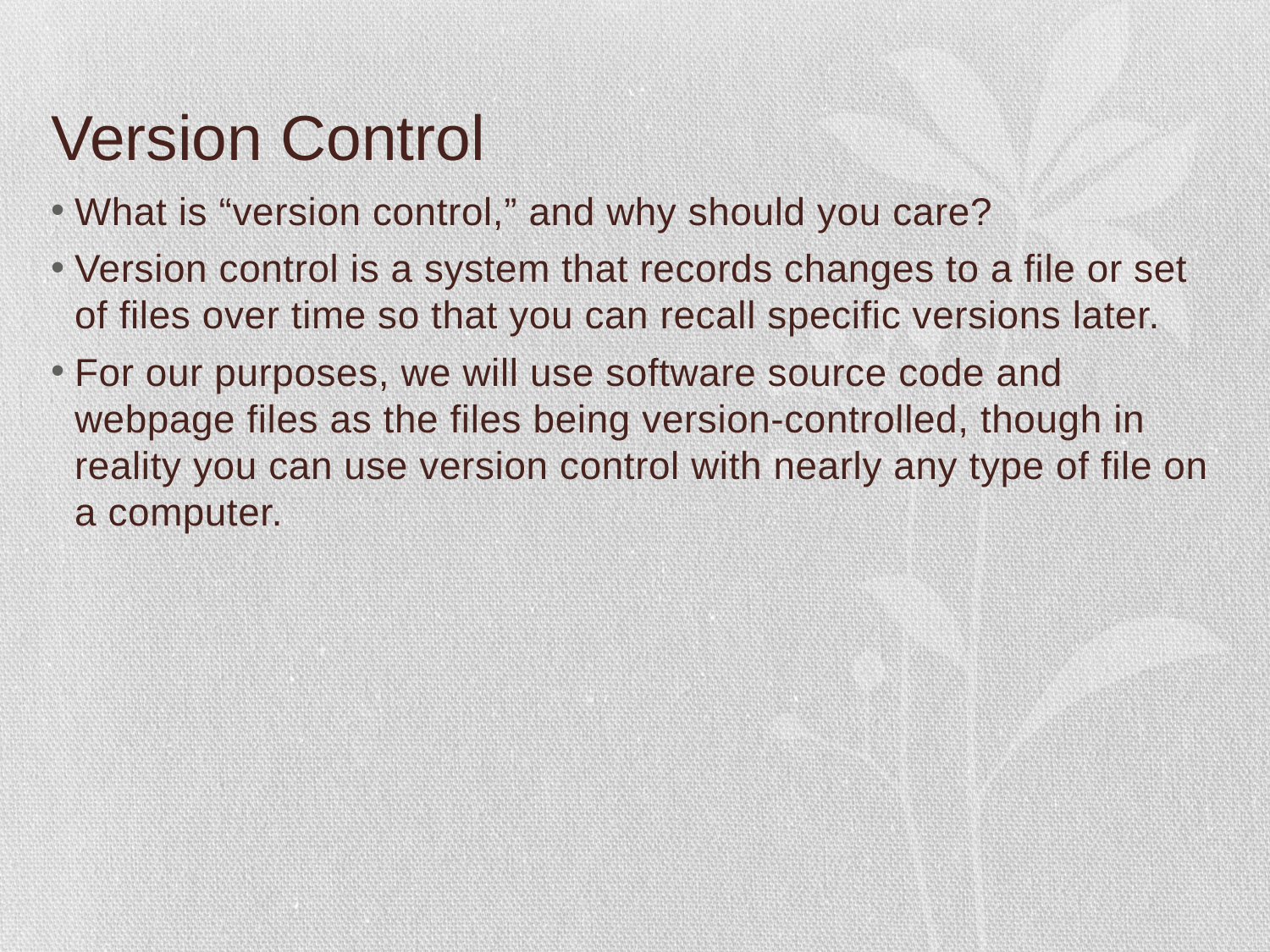

# Version Control
What is “version control,” and why should you care?
Version control is a system that records changes to a file or set of files over time so that you can recall specific versions later.
For our purposes, we will use software source code and webpage files as the files being version-controlled, though in reality you can use version control with nearly any type of file on a computer.